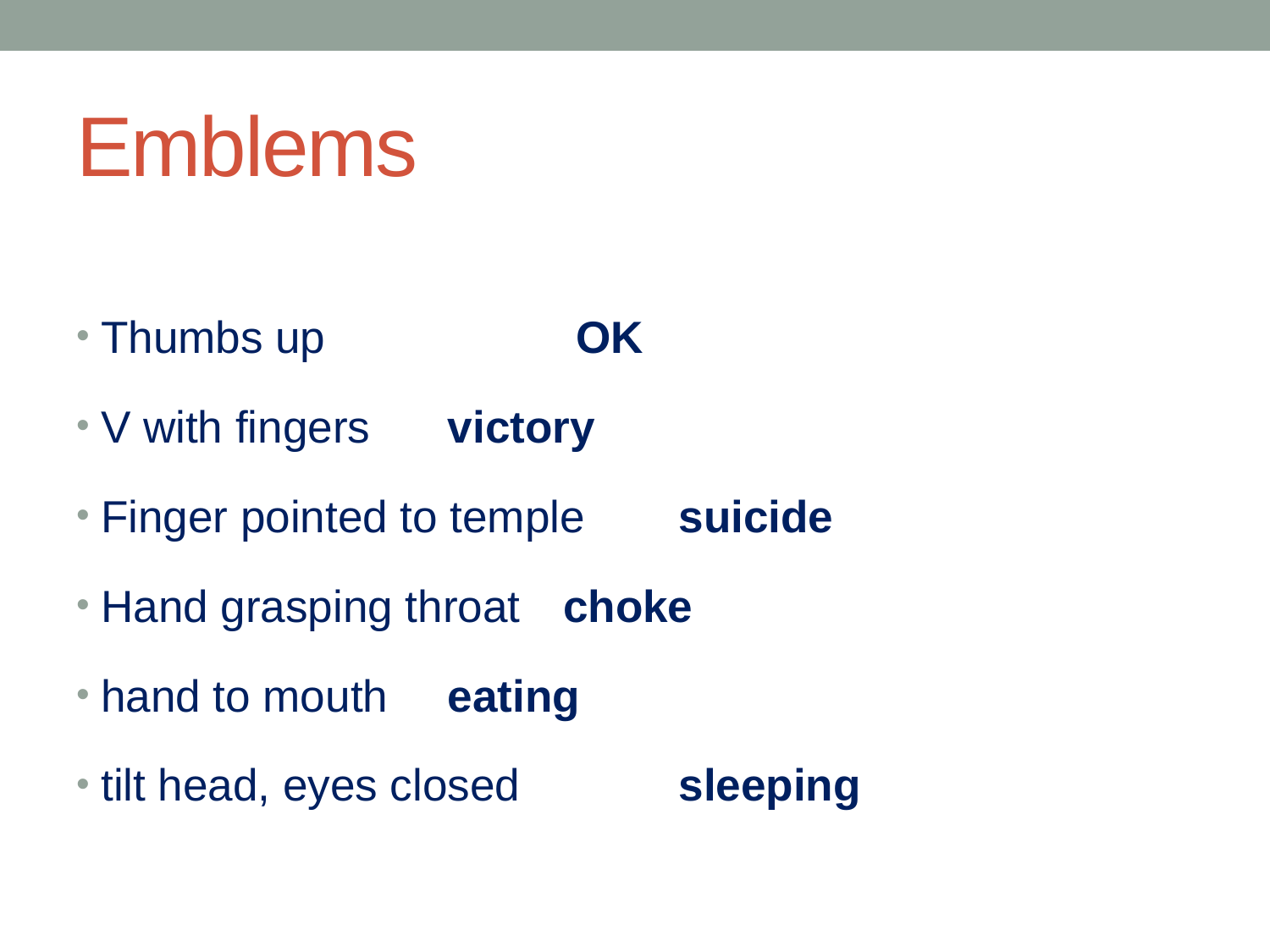

# Emblems
Thumbs up   		       			 OK
V with fingers   					victory
Finger pointed to temple			suicide
Hand grasping throat				choke
hand to mouth   					eating
tilt head, eyes closed	         			sleeping